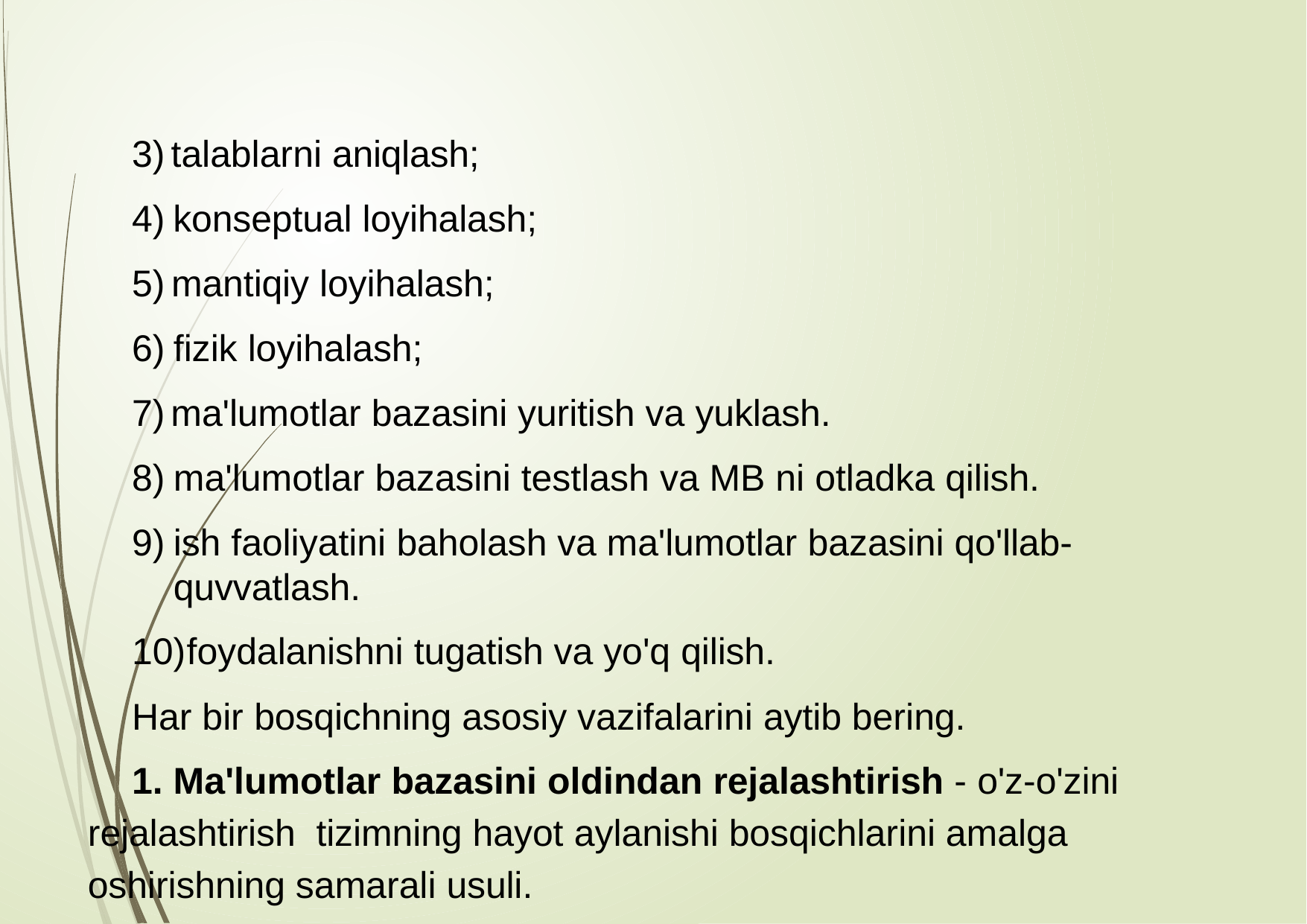

talablarni aniqlash;
konseptual loyihalash;
mantiqiy loyihalash;
fizik loyihalash;
ma'lumotlar bazasini yuritish va yuklash.
ma'lumotlar bazasini testlash va MB ni otladka qilish.
ish faoliyatini baholash va ma'lumotlar bazasini qo'llab-quvvatlash.
foydalanishni tugatish va yo'q qilish.
Har bir bosqichning asosiy vazifalarini aytib bering.
1. Ma'lumotlar bazasini oldindan rejalashtirish - o'z-o'zini rejalashtirish  tizimning hayot aylanishi bosqichlarini amalga oshirishning samarali usuli.